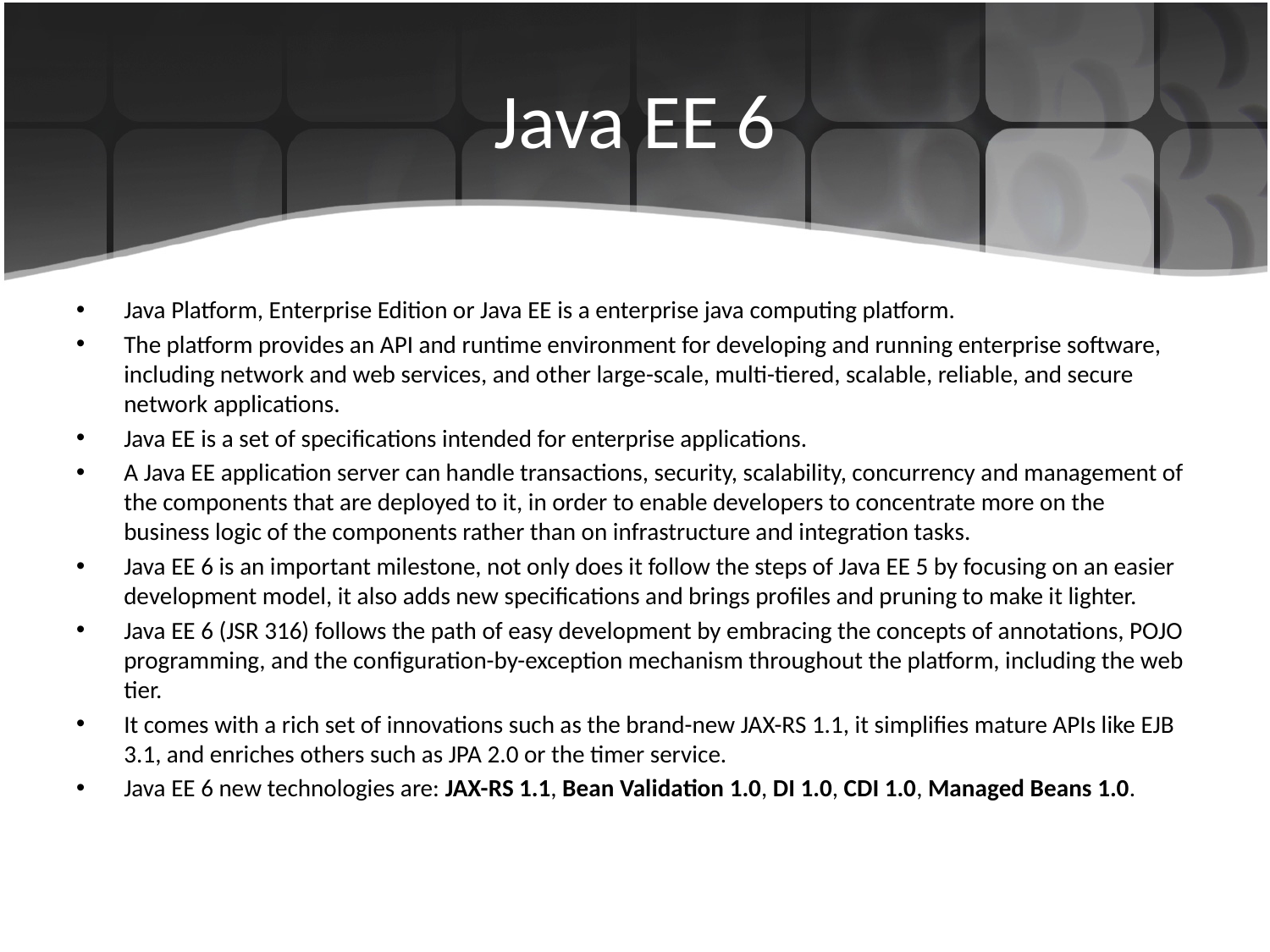

# Java EE 6
Java Platform, Enterprise Edition or Java EE is a enterprise java computing platform.
The platform provides an API and runtime environment for developing and running enterprise software, including network and web services, and other large-scale, multi-tiered, scalable, reliable, and secure network applications.
Java EE is a set of specifications intended for enterprise applications.
A Java EE application server can handle transactions, security, scalability, concurrency and management of the components that are deployed to it, in order to enable developers to concentrate more on the business logic of the components rather than on infrastructure and integration tasks.
Java EE 6 is an important milestone, not only does it follow the steps of Java EE 5 by focusing on an easier development model, it also adds new specifications and brings profiles and pruning to make it lighter.
Java EE 6 (JSR 316) follows the path of easy development by embracing the concepts of annotations, POJO programming, and the configuration-by-exception mechanism throughout the platform, including the web tier.
It comes with a rich set of innovations such as the brand-new JAX-RS 1.1, it simplifies mature APIs like EJB 3.1, and enriches others such as JPA 2.0 or the timer service.
Java EE 6 new technologies are: JAX-RS 1.1, Bean Validation 1.0, DI 1.0, CDI 1.0, Managed Beans 1.0.